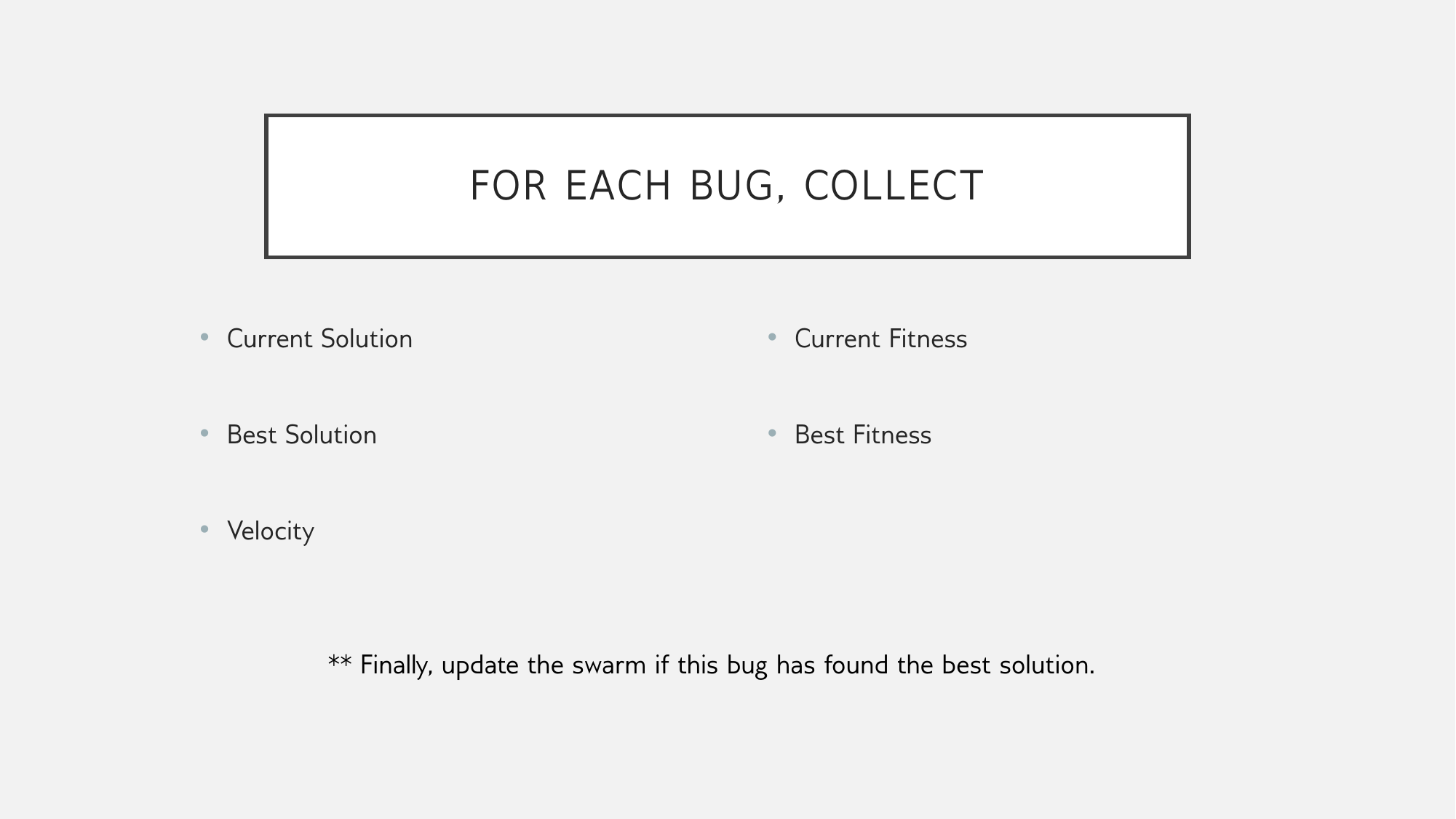

# For each bug, Collect
Current Solution

Best Solution

Velocity
Current Fitness

Best Fitness

** Finally, update the swarm if this bug has found the best solution.